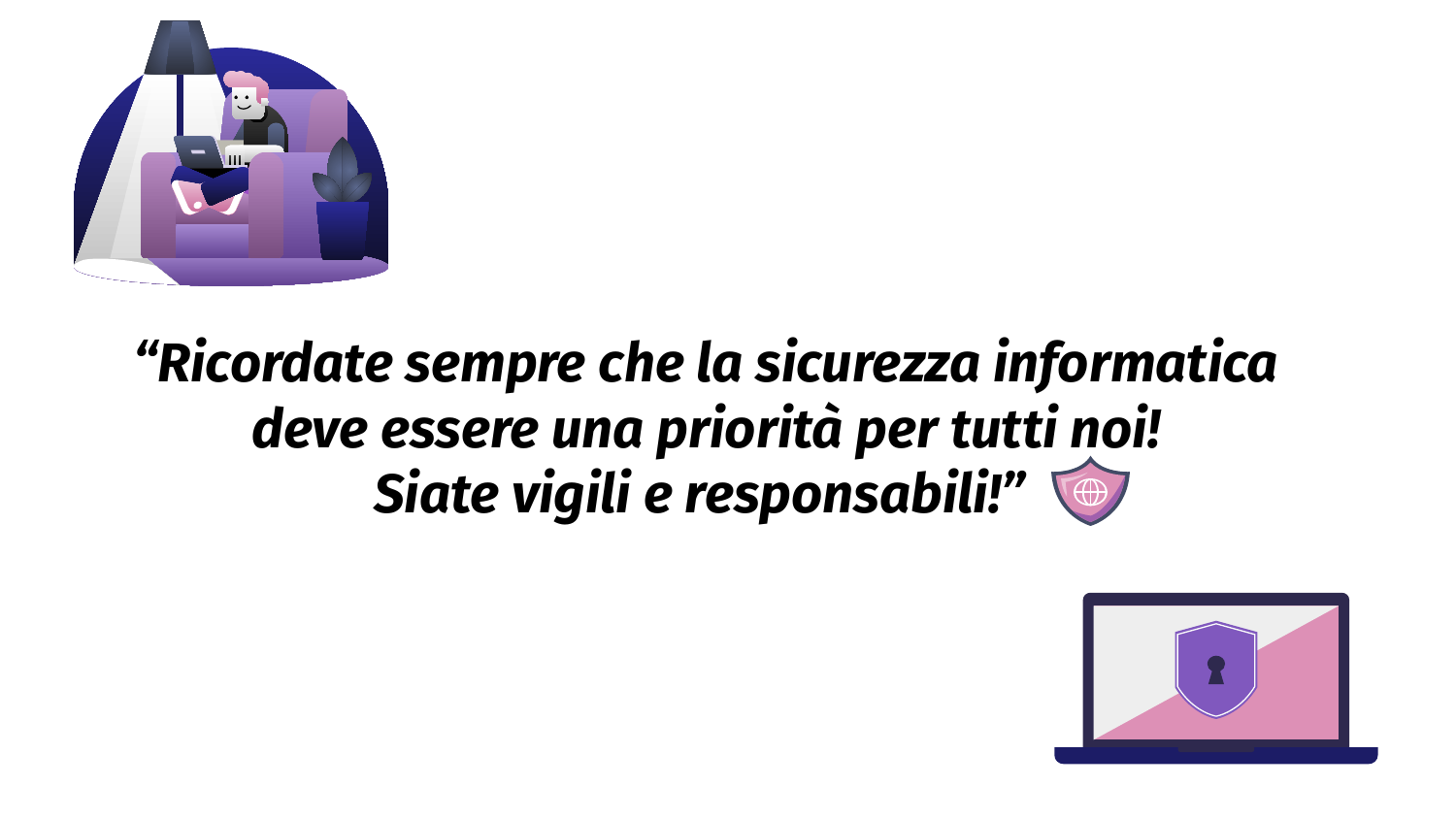

# “Ricordate sempre che la sicurezza informatica deve essere una priorità per tutti noi! Siate vigili e responsabili!”